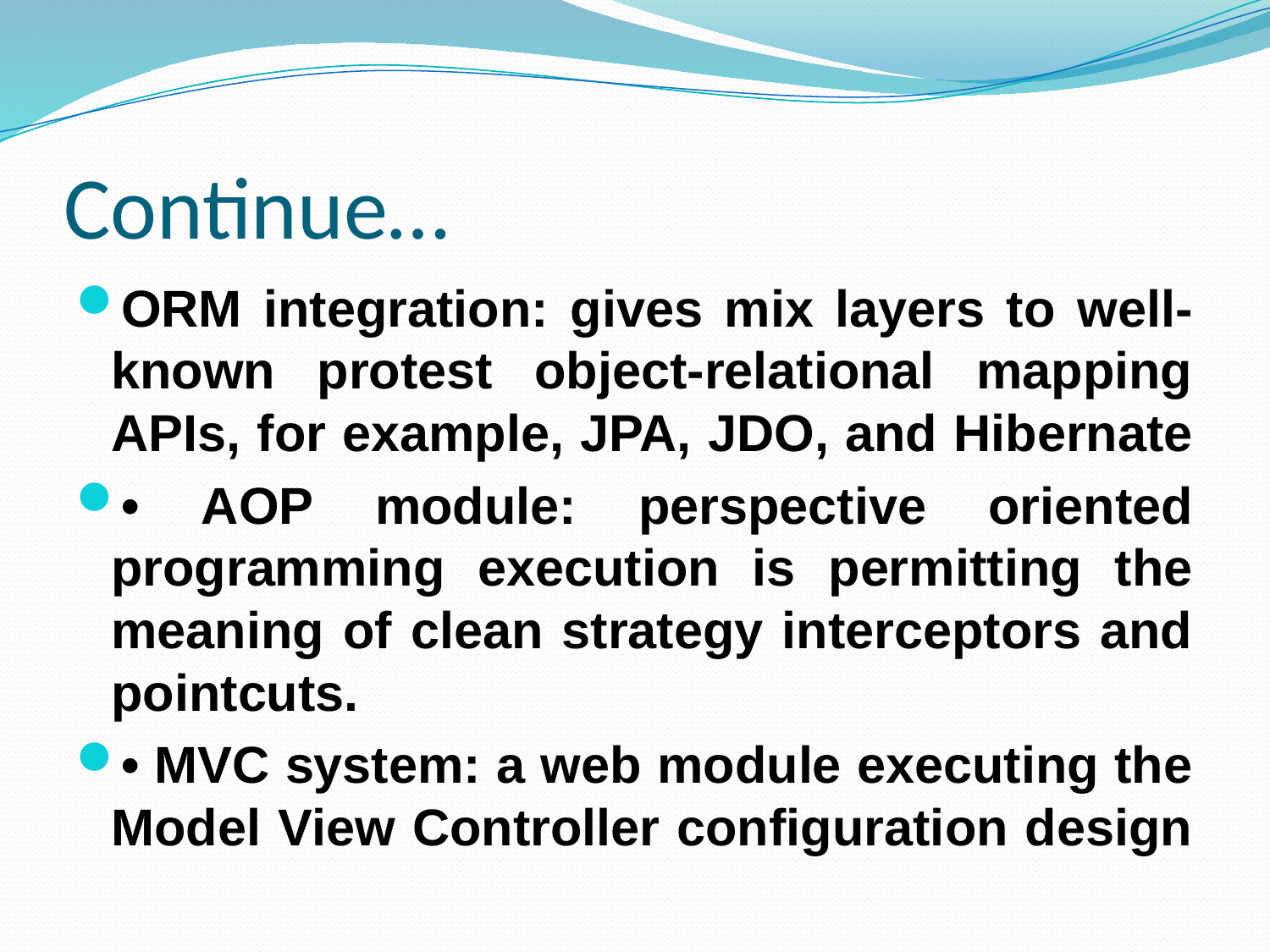

# Continue…
ORM integration: gives mix layers to well-known protest object-relational mapping APIs, for example, JPA, JDO, and Hibernate
• AOP module: perspective oriented programming execution is permitting the meaning of clean strategy interceptors and pointcuts.
• MVC system: a web module executing the Model View Controller configuration design